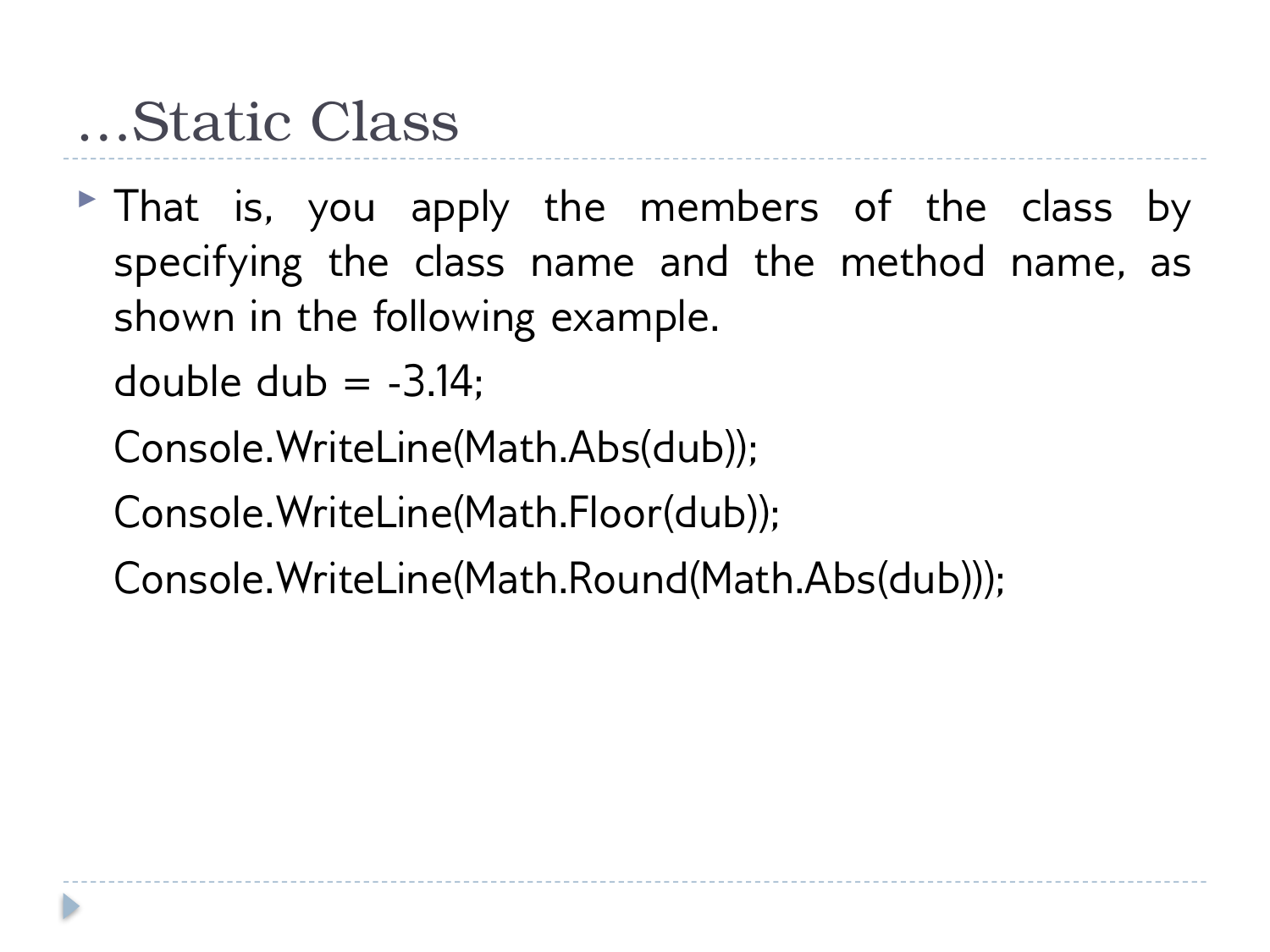

# …Static Class
That is, you apply the members of the class by specifying the class name and the method name, as shown in the following example.
	double dub = -3.14;
	Console.WriteLine(Math.Abs(dub));
	Console.WriteLine(Math.Floor(dub));
	Console.WriteLine(Math.Round(Math.Abs(dub)));